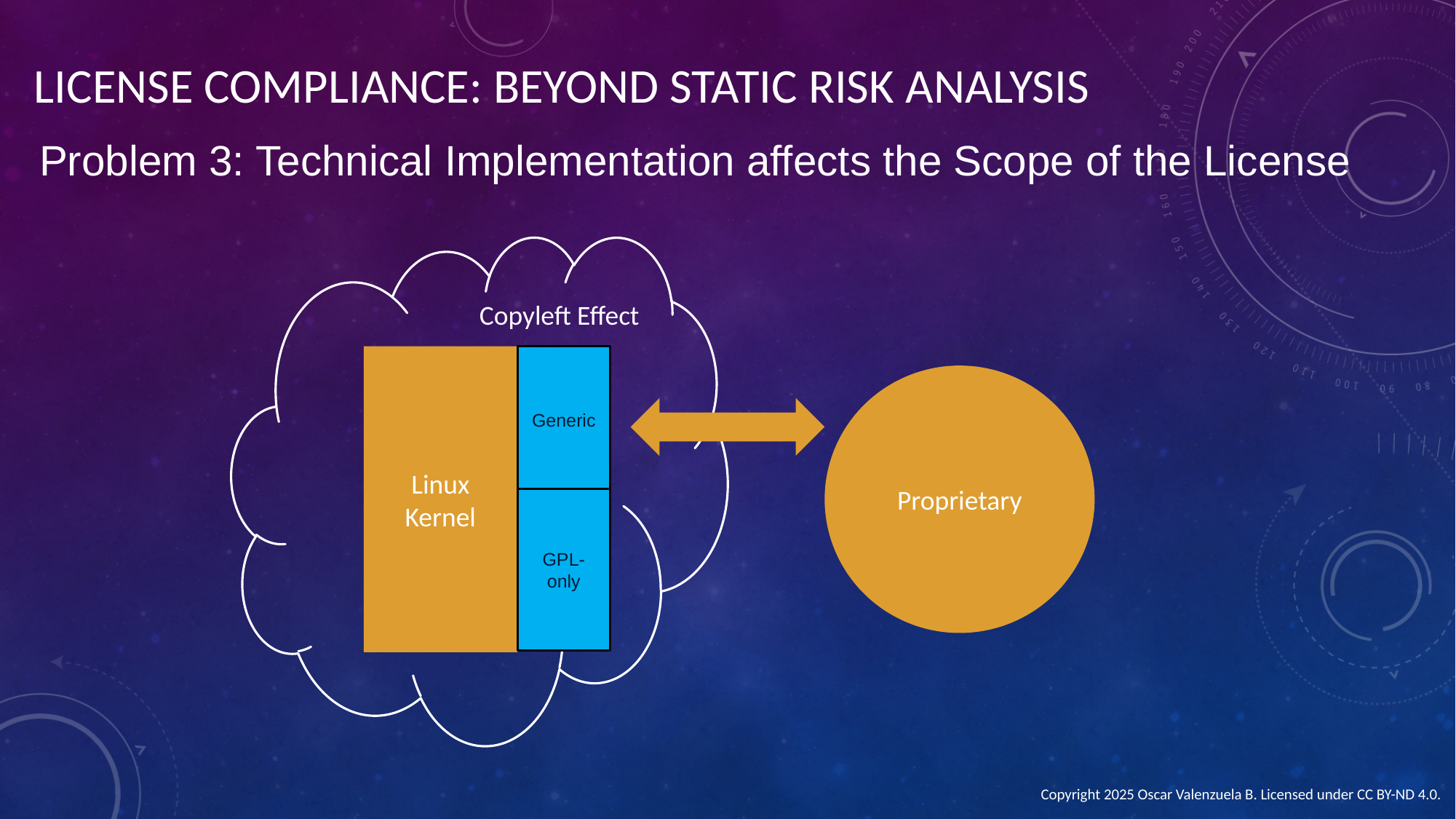

License Compliance: Beyond Static Risk Analysis
Problem 3: Technical Implementation affects the Scope of the License

Copyleft Effect
Linux Kernel
Generic
Proprietary

GPL-only
Copyright 2025 Oscar Valenzuela B. Licensed under CC BY-ND 4.0.